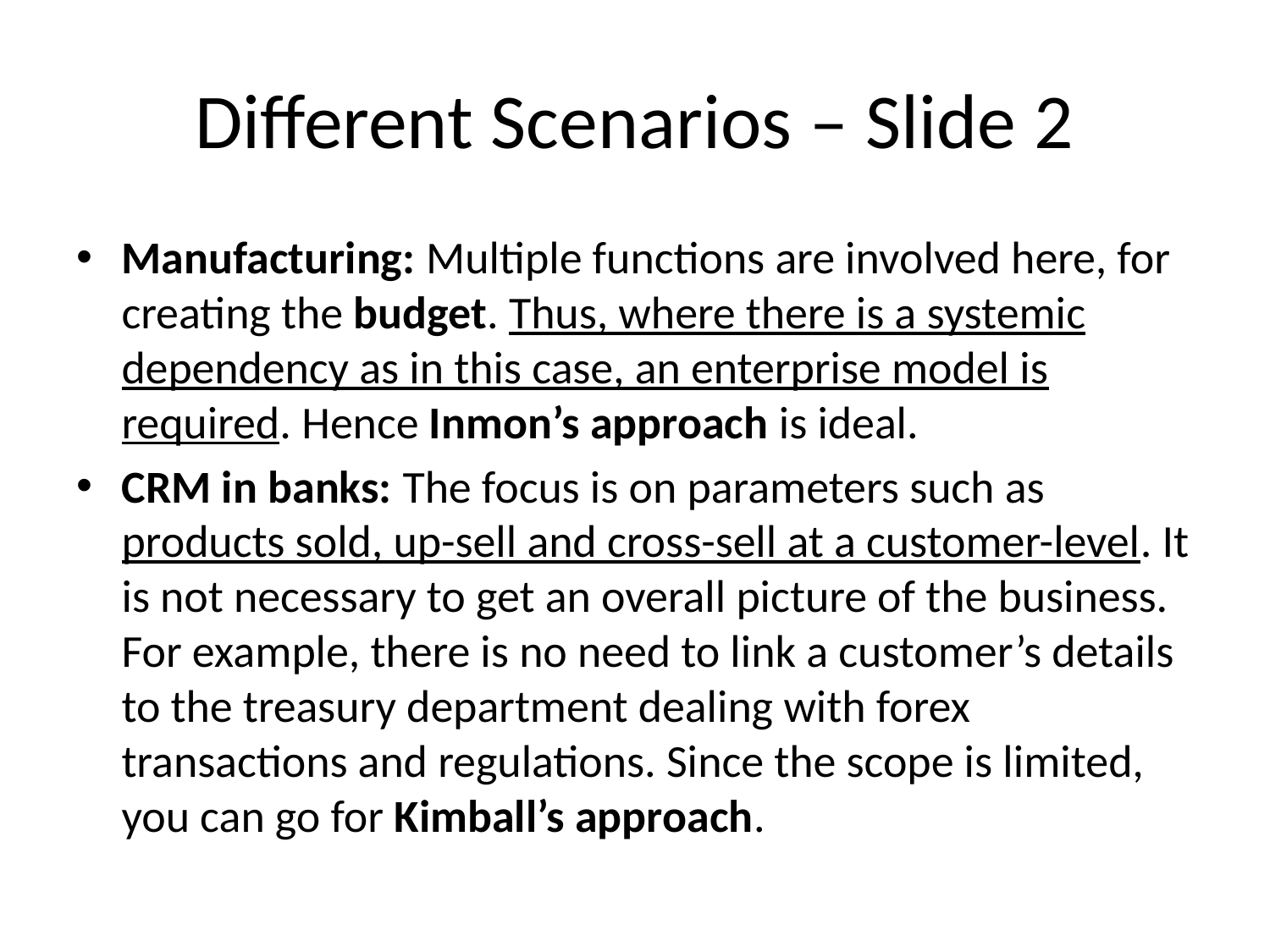

# Different Scenarios – Slide 2
Manufacturing: Multiple functions are involved here, for creating the budget. Thus, where there is a systemic dependency as in this case, an enterprise model is required. Hence Inmon’s approach is ideal.
CRM in banks: The focus is on parameters such as products sold, up-sell and cross-sell at a customer-level. It is not necessary to get an overall picture of the business. For example, there is no need to link a customer’s details to the treasury department dealing with forex transactions and regulations. Since the scope is limited, you can go for Kimball’s approach.